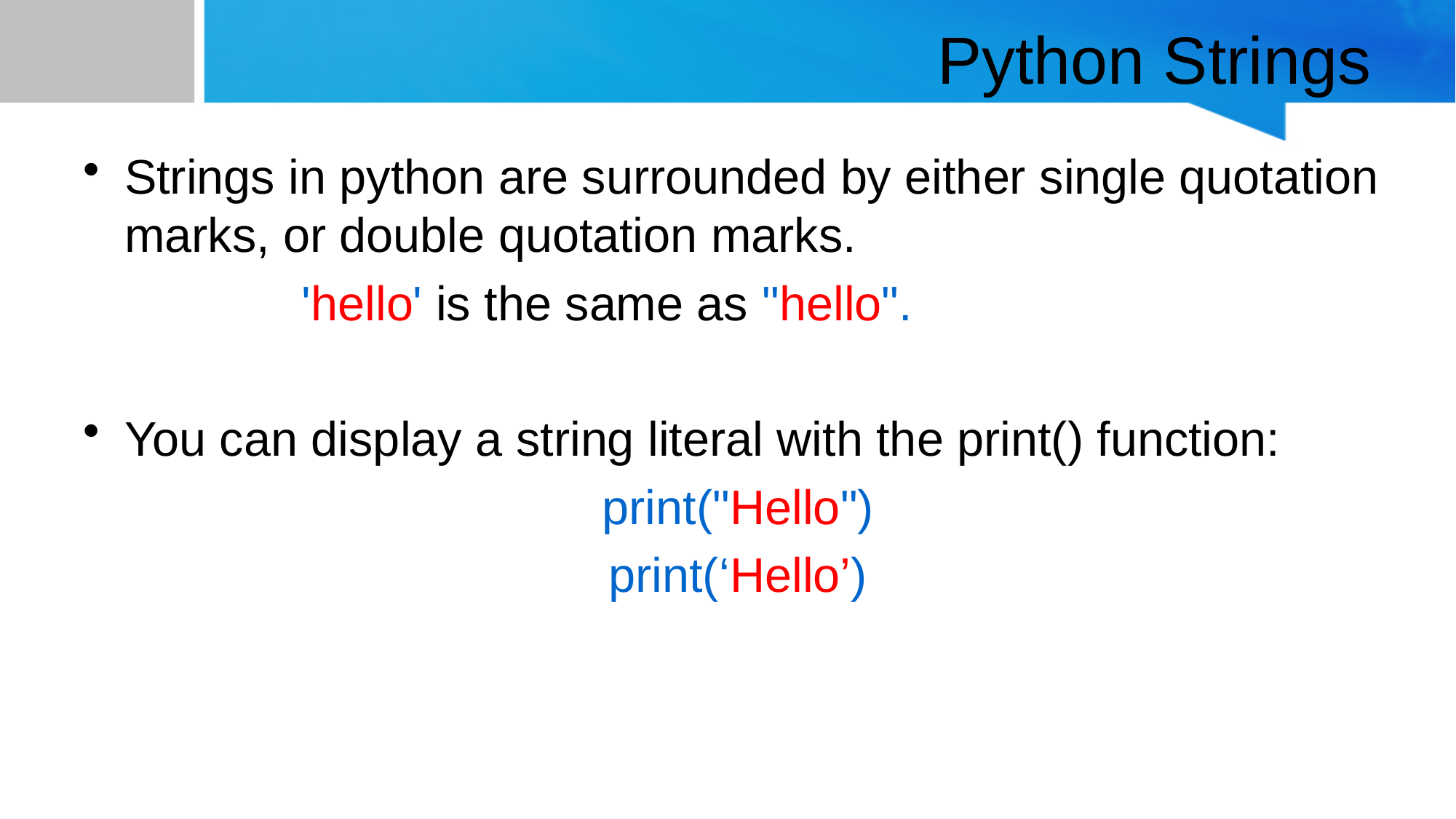

# Python Strings
Strings in python are surrounded by either single quotation marks, or double quotation marks.
		'hello' is the same as "hello".

You can display a string literal with the print() function:
print("Hello")
print(‘Hello’)